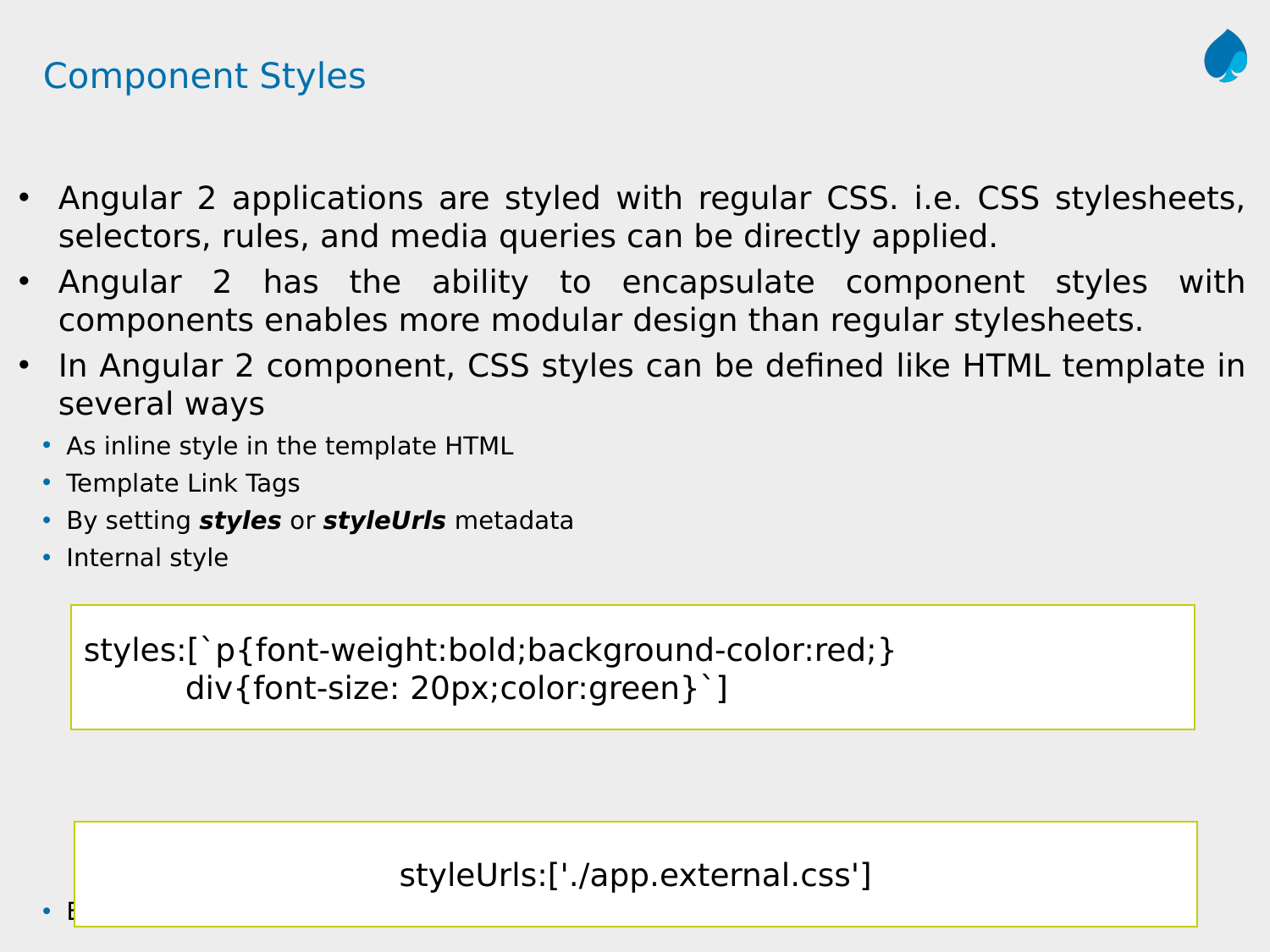

# Component Styles
Angular 2 applications are styled with regular CSS. i.e. CSS stylesheets, selectors, rules, and media queries can be directly applied.
Angular 2 has the ability to encapsulate component styles with components enables more modular design than regular stylesheets.
In Angular 2 component, CSS styles can be defined like HTML template in several ways
As inline style in the template HTML
Template Link Tags
By setting styles or styleUrls metadata
Internal style

External style

styles:[`p{font-weight:bold;background-color:red;}
          div{font-size: 20px;color:green}`]
styleUrls:['./app.external.css']